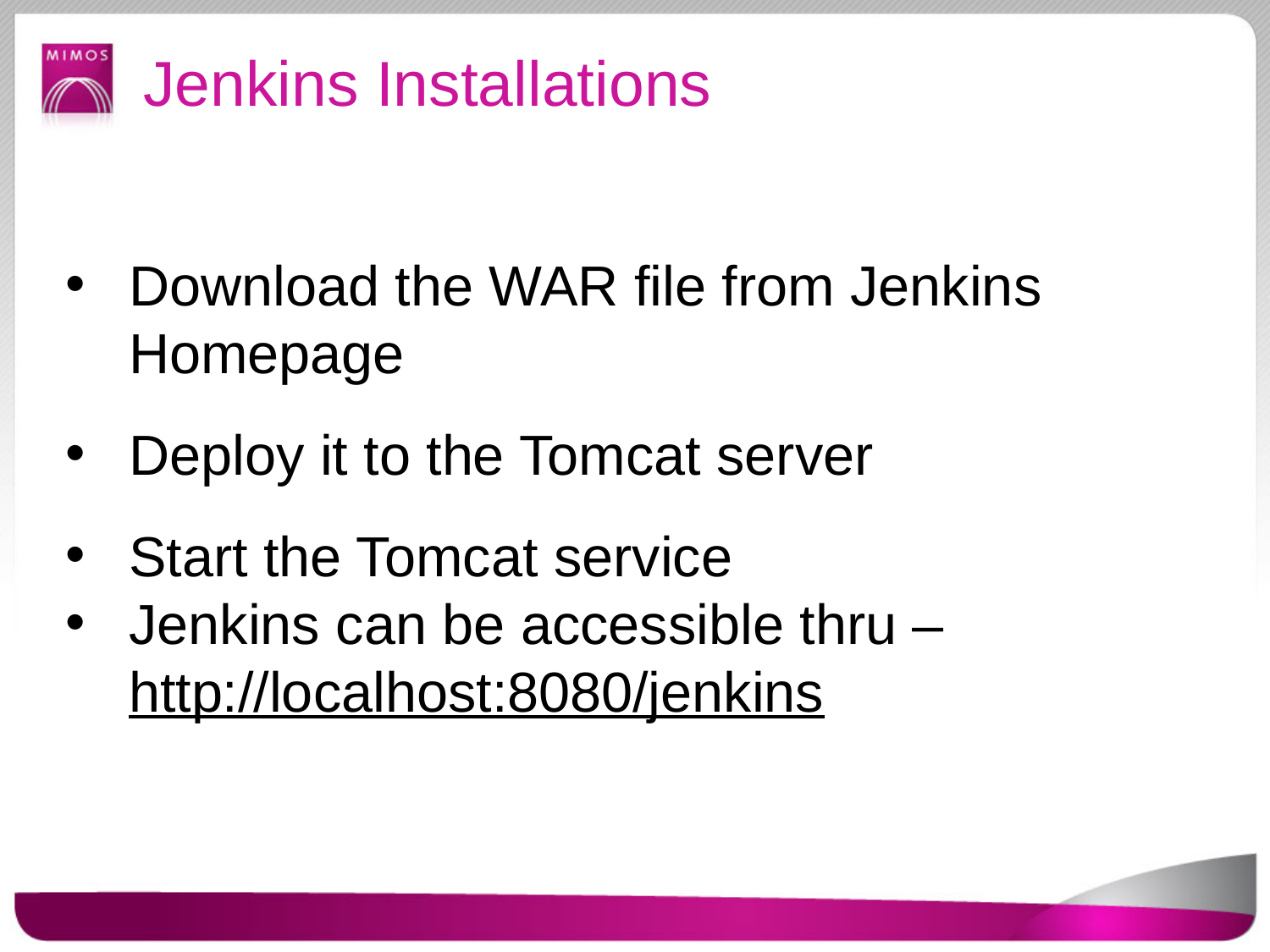

# Jenkins Installations
Download the WAR file from Jenkins Homepage
Deploy it to the Tomcat server
Start the Tomcat service
Jenkins can be accessible thru – http://localhost:8080/jenkins